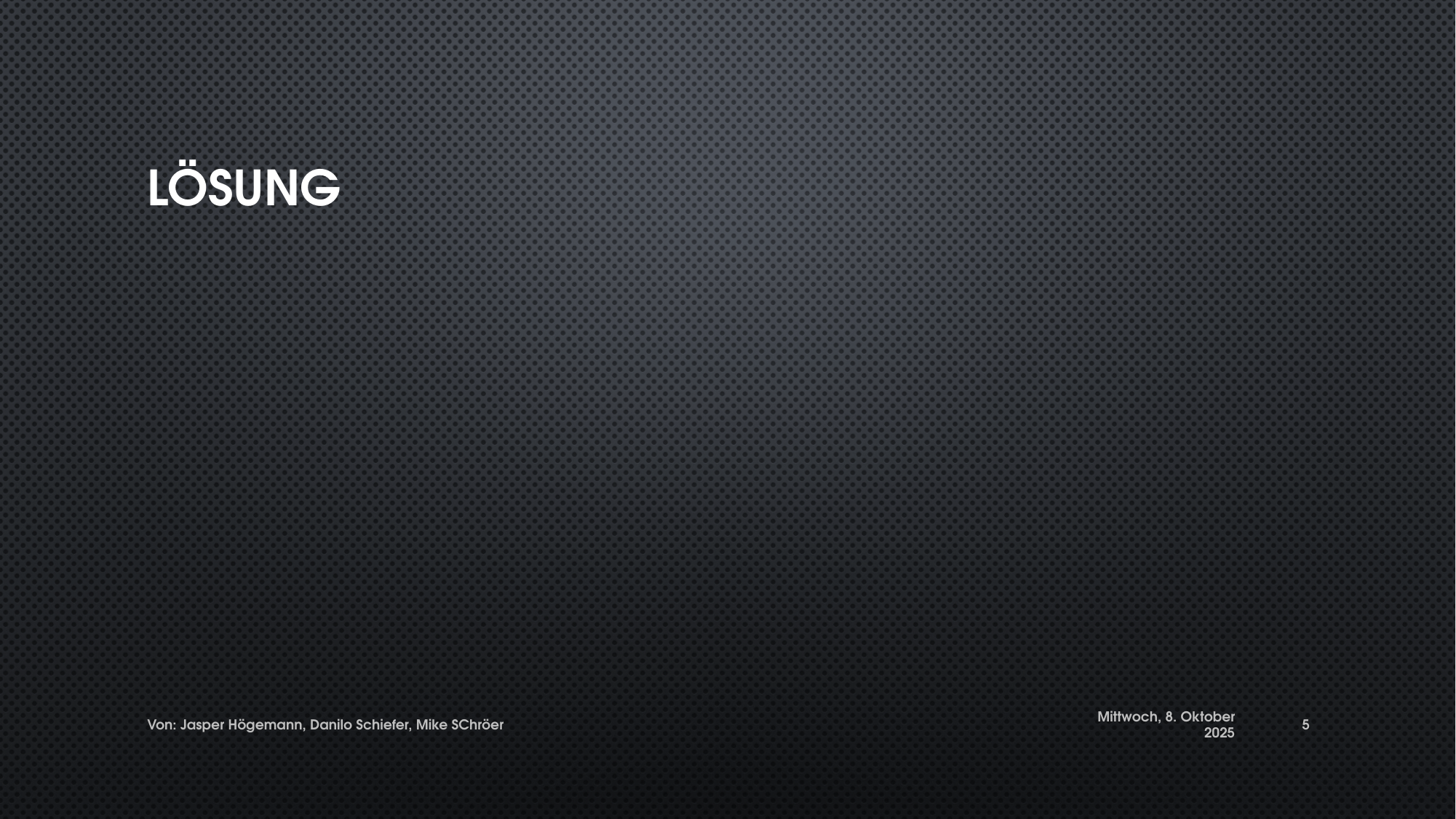

# Lösung

Von: Jasper Högemann, Danilo Schiefer, Mike SChröer
Mittwoch, 8. Oktober 2025
5